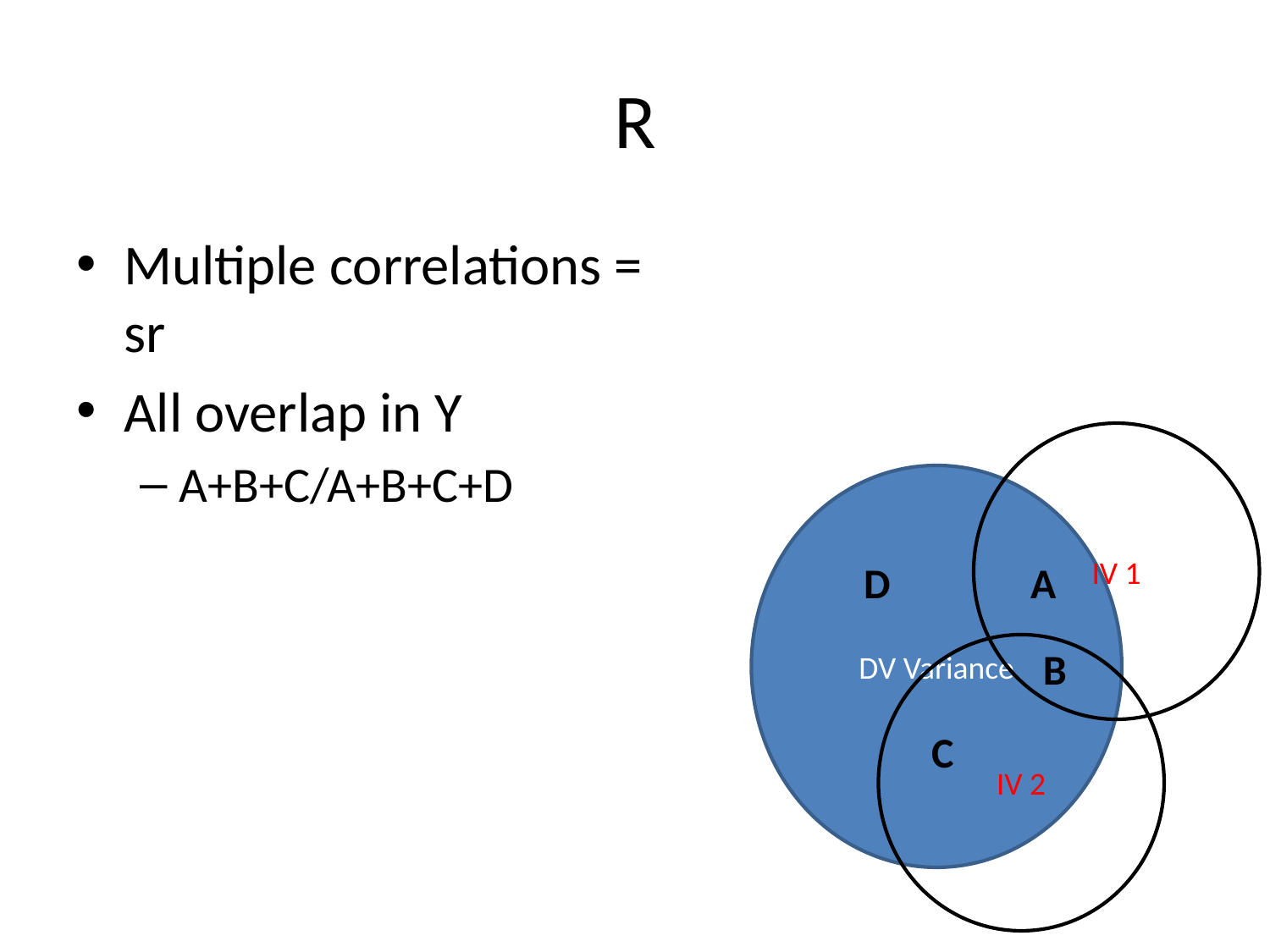

# R
Multiple correlations = sr
All overlap in Y
A+B+C/A+B+C+D

IV 1
DV Variance
D
A
IV 2
B
C